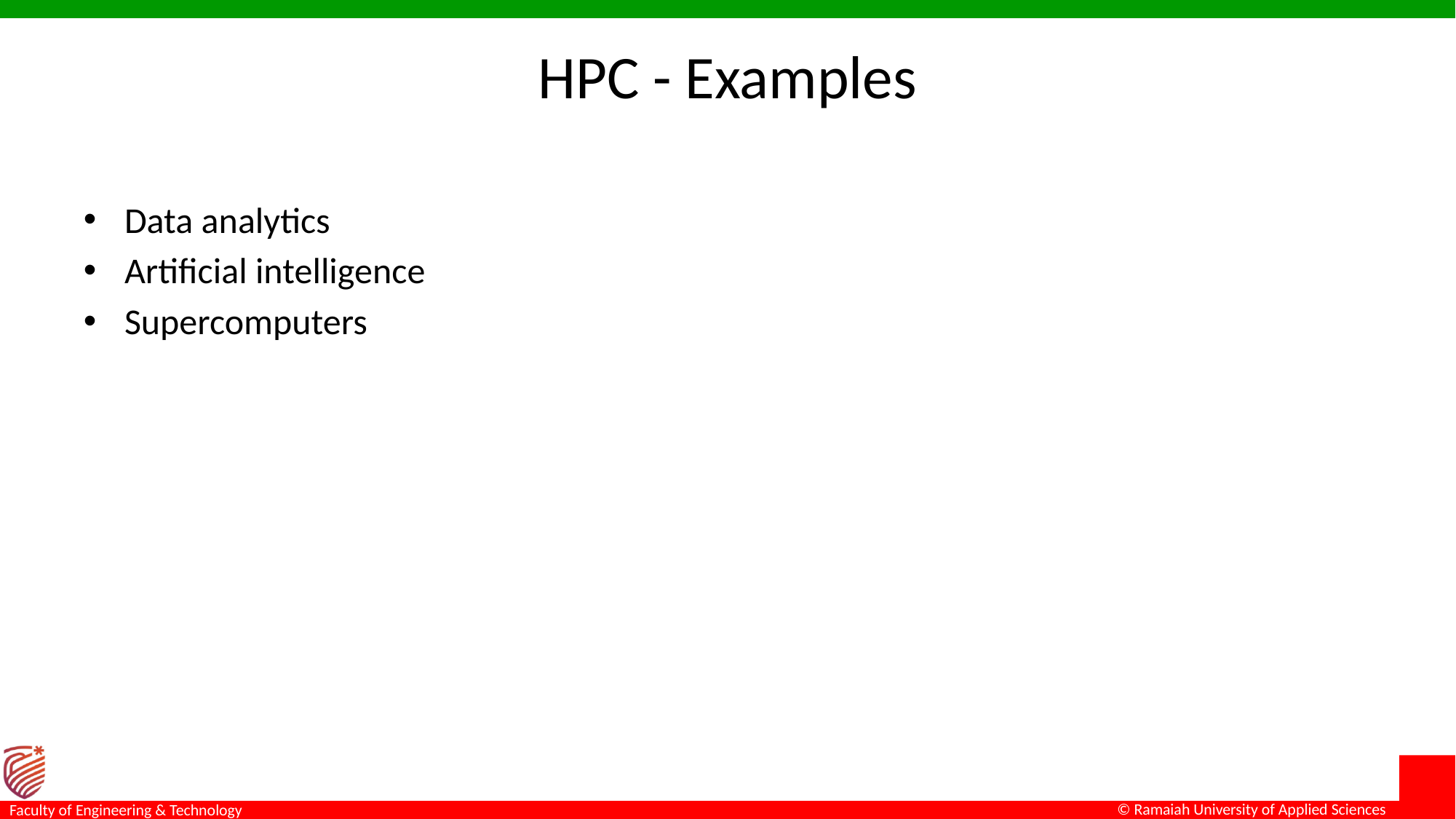

# HPC - Examples
Data analytics
Artificial intelligence
Supercomputers